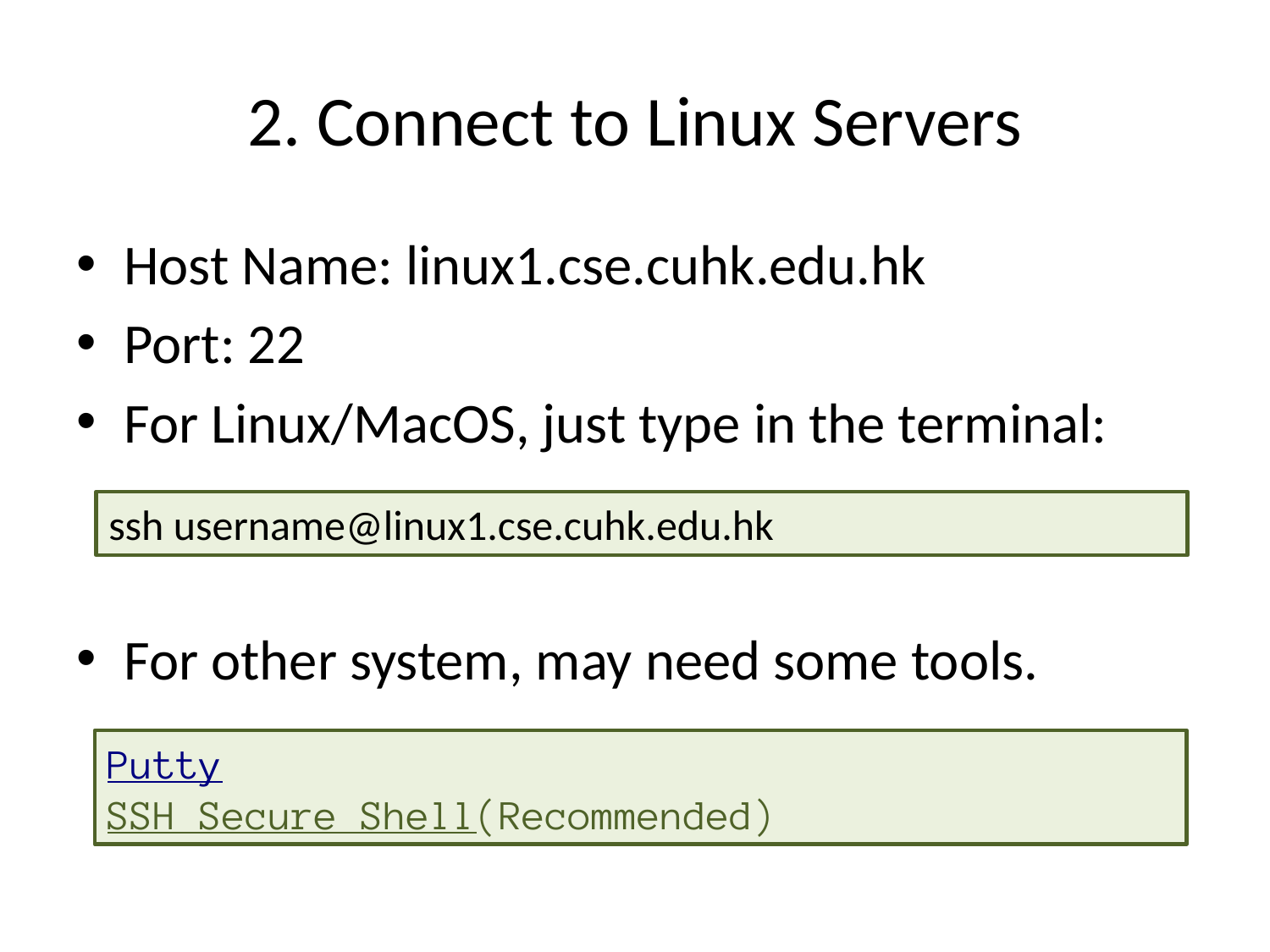

# 2. Connect to Linux Servers
Host Name: linux1.cse.cuhk.edu.hk
Port: 22
For Linux/MacOS, just type in the terminal:

For other system, may need some tools.
ssh username@linux1.cse.cuhk.edu.hk
Putty
SSH Secure Shell(Recommended)